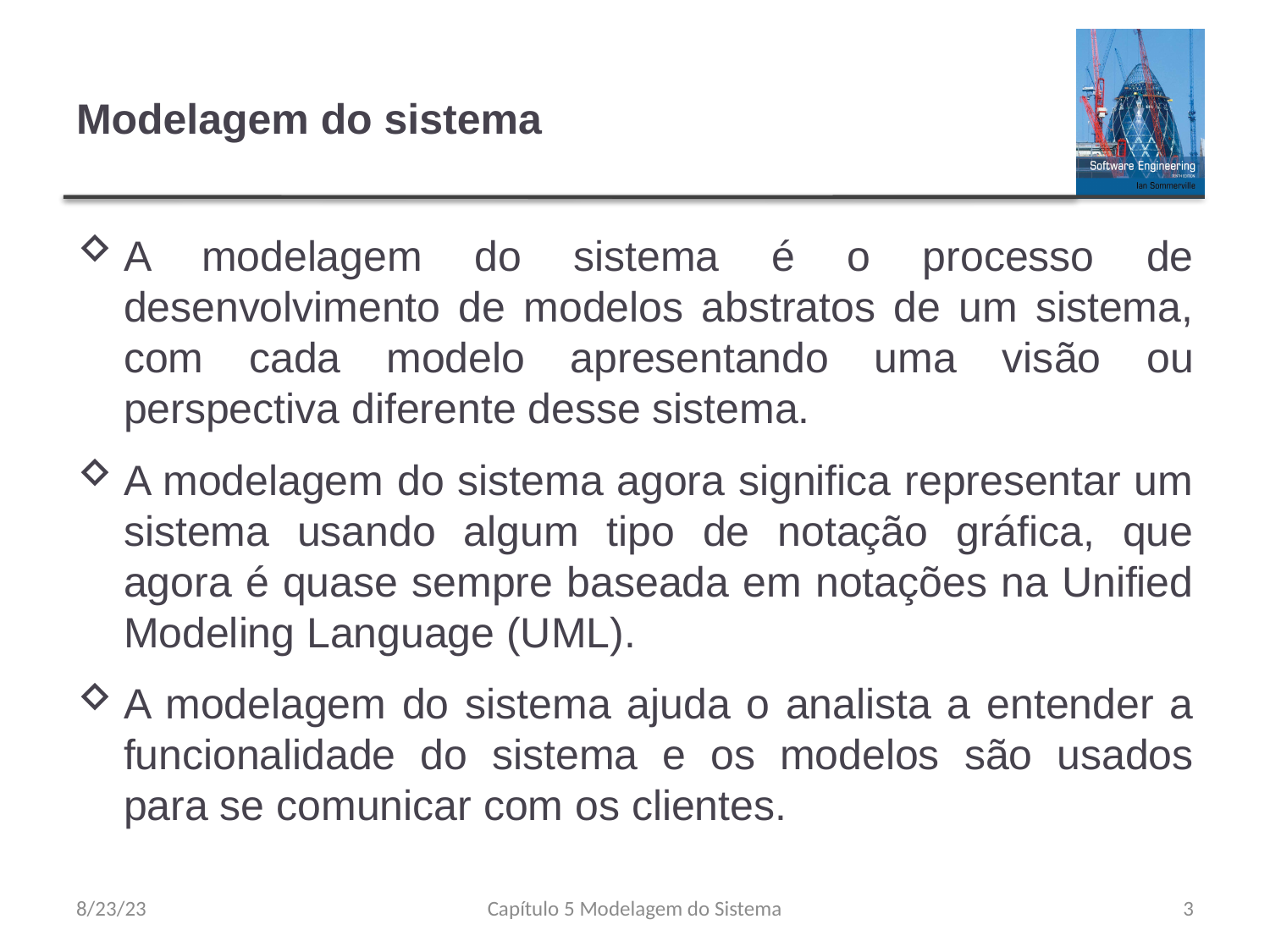

# Modelagem do sistema
A modelagem do sistema é o processo de desenvolvimento de modelos abstratos de um sistema, com cada modelo apresentando uma visão ou perspectiva diferente desse sistema.
A modelagem do sistema agora significa representar um sistema usando algum tipo de notação gráfica, que agora é quase sempre baseada em notações na Unified Modeling Language (UML).
A modelagem do sistema ajuda o analista a entender a funcionalidade do sistema e os modelos são usados para se comunicar com os clientes.

8/23/23
Capítulo 5 Modelagem do Sistema
3